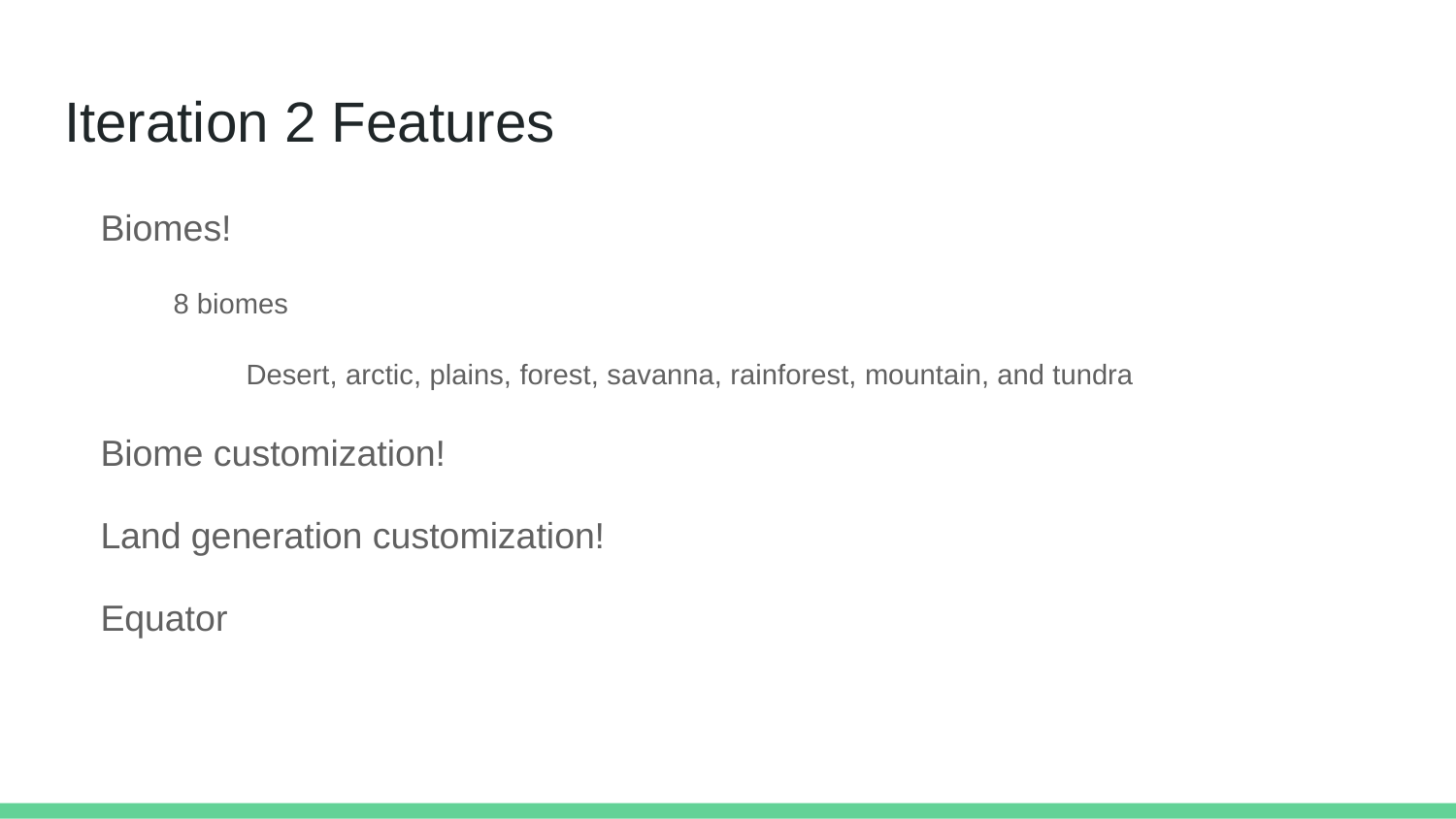

# Iteration 2 Features
Biomes!
8 biomes
Desert, arctic, plains, forest, savanna, rainforest, mountain, and tundra
Biome customization!
Land generation customization!
Equator